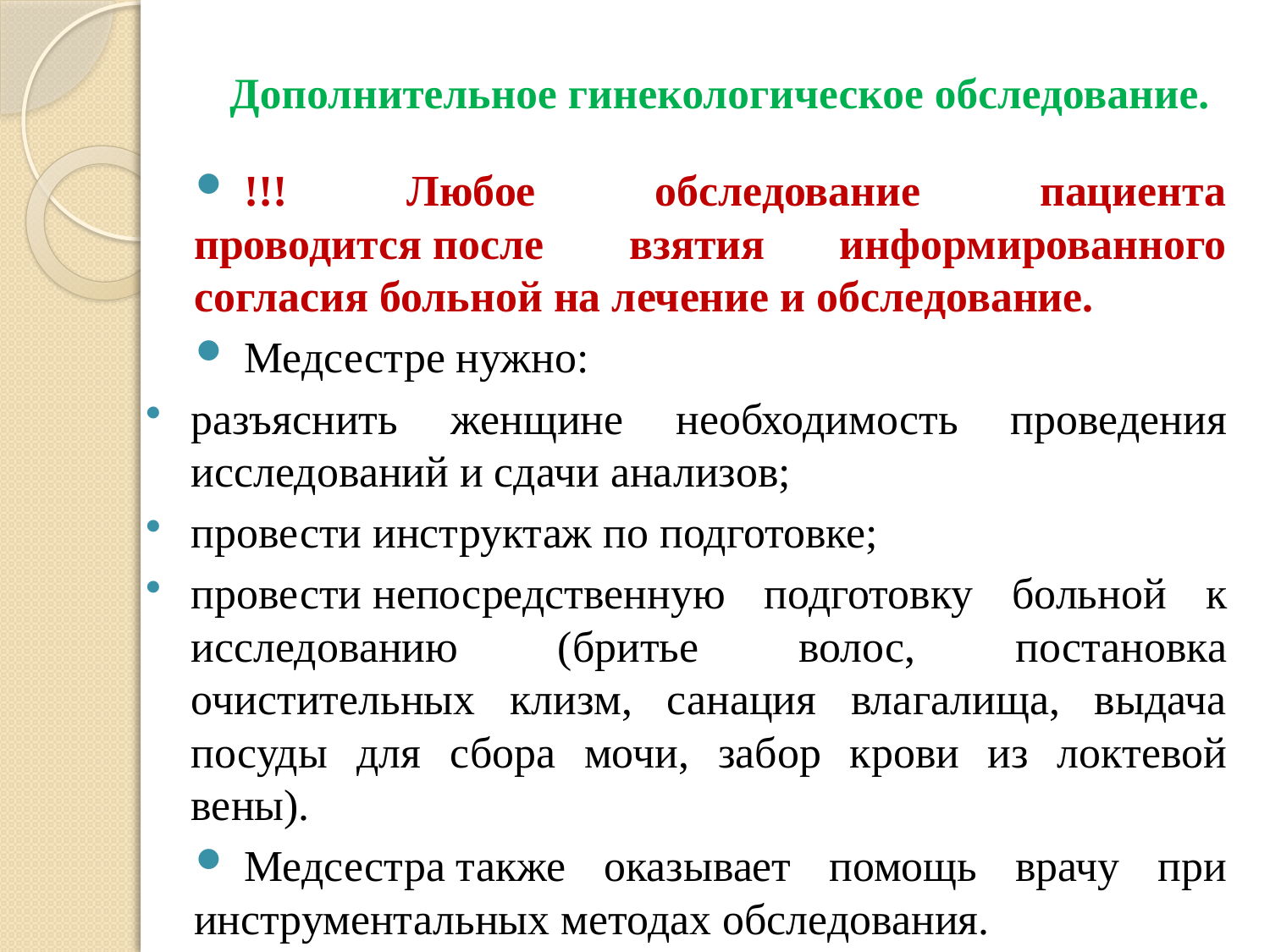

# Дополнительное гинекологическое обследование.
!!! Любое обследование пациента проводится после  взятия информированного согласия больной на лечение и обследование.
Медсестре нужно:
разъяснить женщине необходимость проведения исследований и сдачи анализов;
провести инструктаж по подготовке;
провести непосредственную подготовку больной к исследованию (бритье волос, постановка очистительных клизм, санация влагалища, выдача посуды для сбора мочи, забор крови из локтевой вены).
Медсестра также оказывает помощь врачу при инструментальных методах обследования.